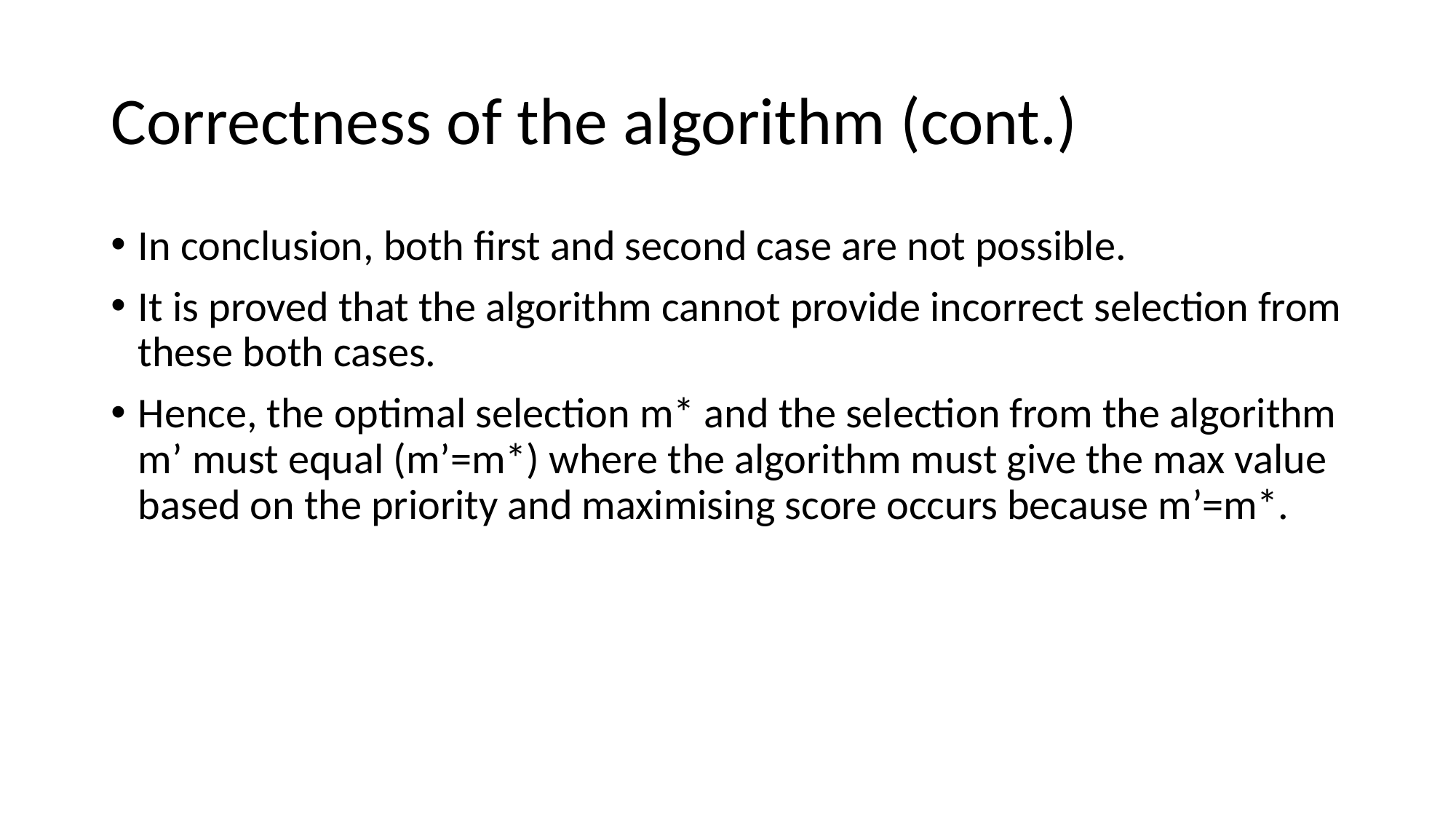

# Correctness of the algorithm (cont.)
In conclusion, both first and second case are not possible.
It is proved that the algorithm cannot provide incorrect selection from these both cases.
Hence, the optimal selection m* and the selection from the algorithm m’ must equal (m’=m*) where the algorithm must give the max value based on the priority and maximising score occurs because m’=m*.